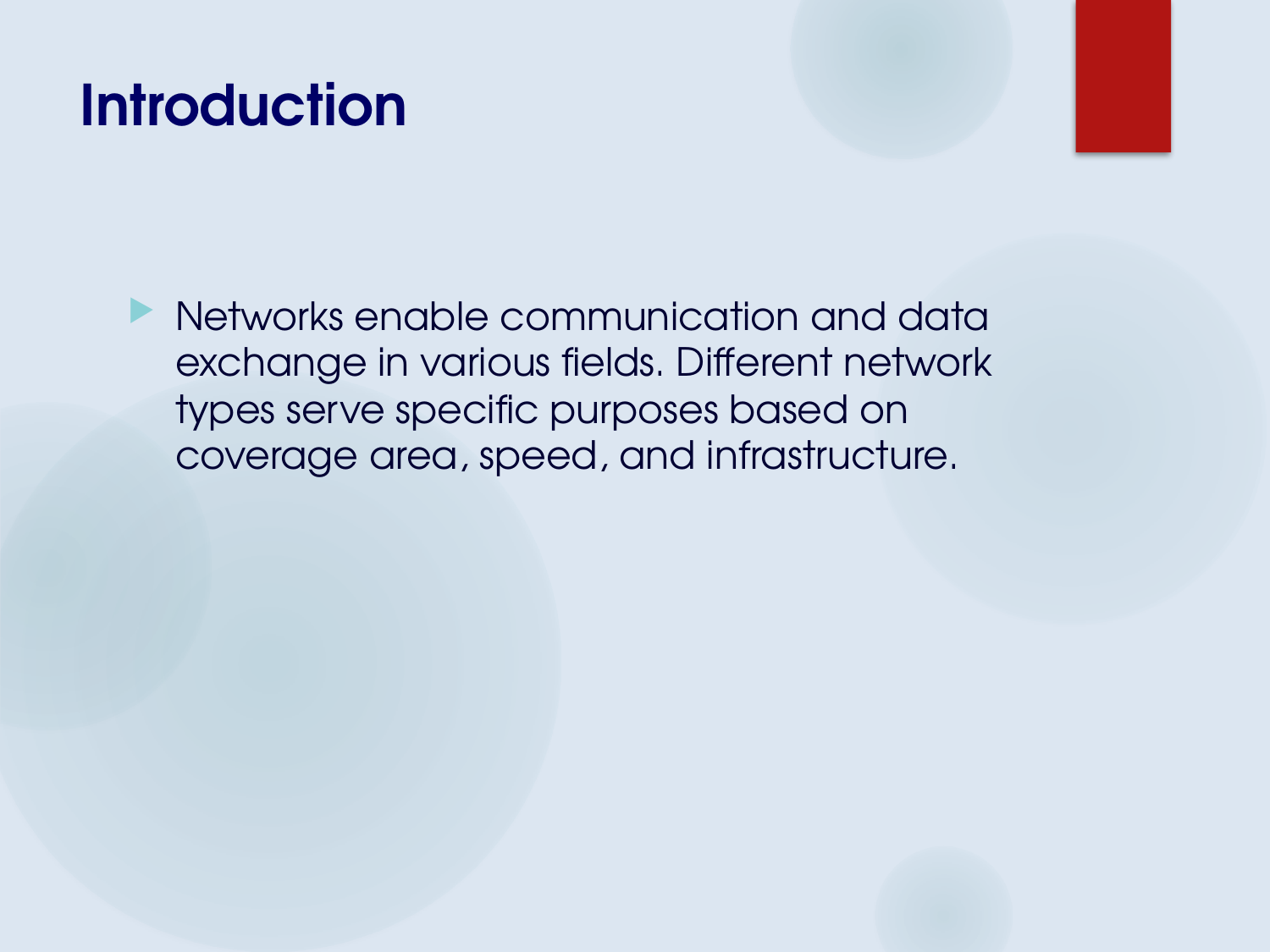

# Introduction
Networks enable communication and data exchange in various fields. Different network types serve specific purposes based on coverage area, speed, and infrastructure.